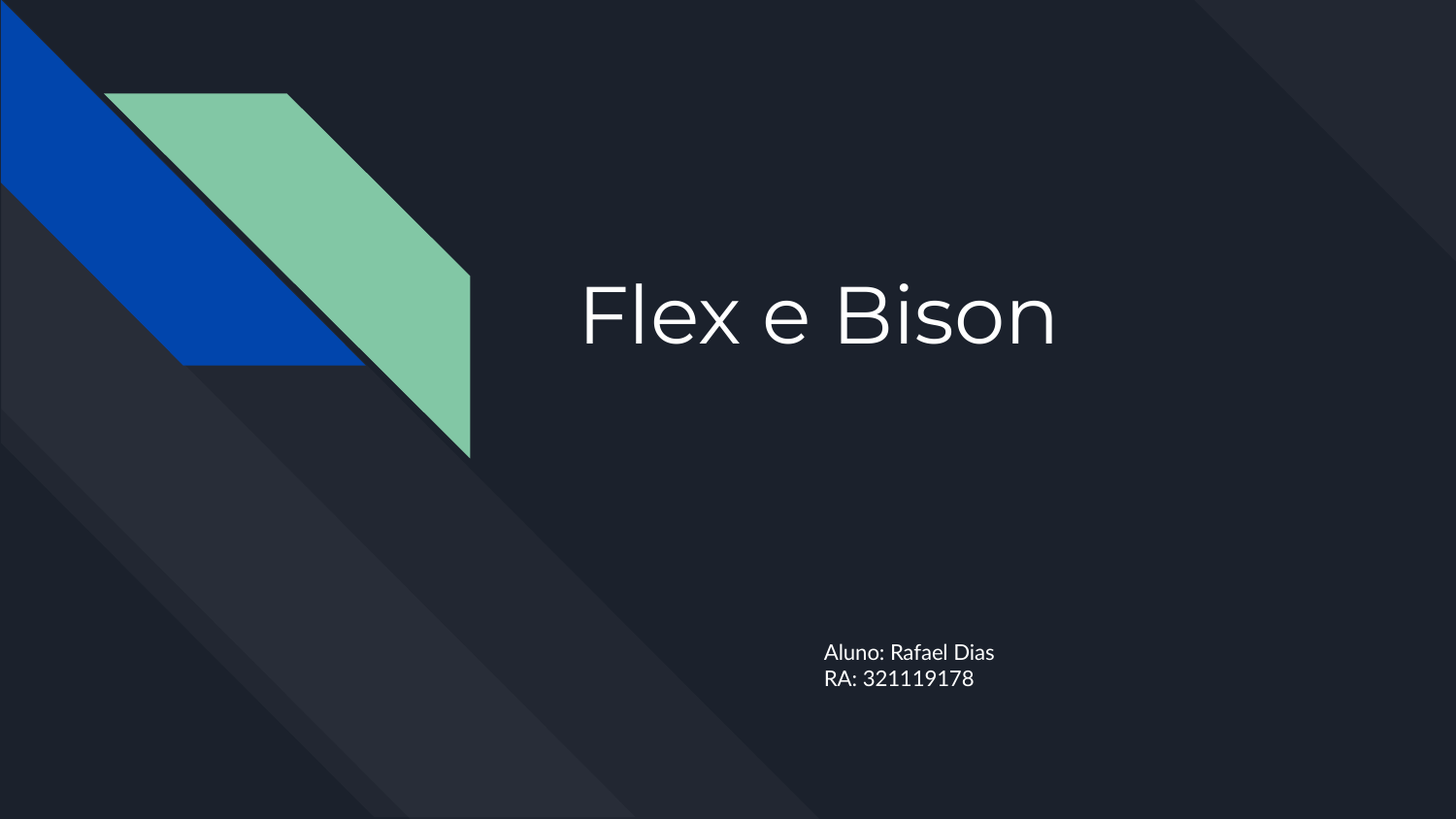

# Flex e Bison
Aluno: Rafael Dias
RA: 321119178